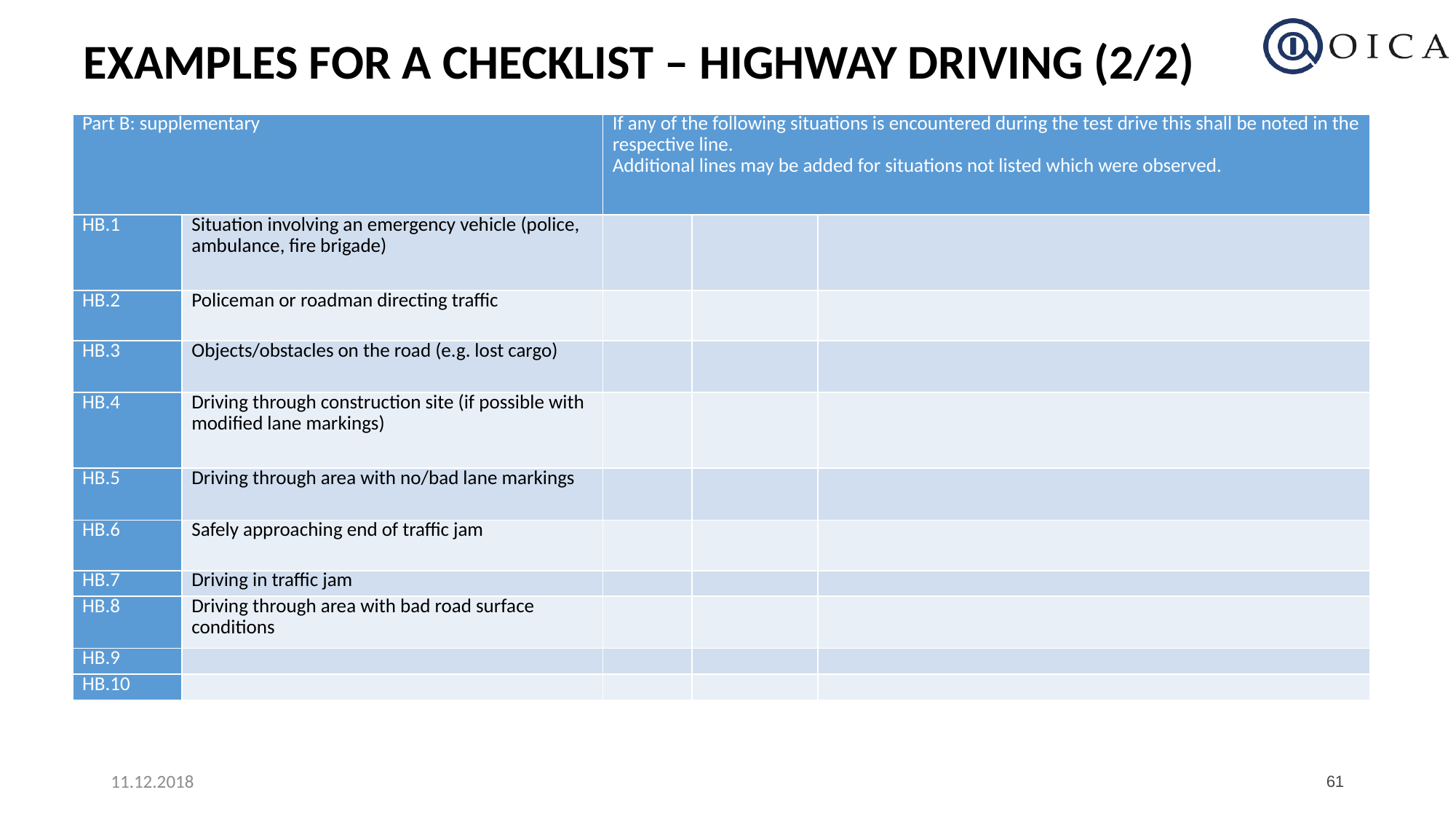

# Examples for a Checklist – Highway driving (2/2)
| Part B: supplementary |  | If any of the following situations is encountered during the test drive this shall be noted in the respective line. Additional lines may be added for situations not listed which were observed. |  |  |
| --- | --- | --- | --- | --- |
| HB.1 | Situation involving an emergency vehicle (police, ambulance, fire brigade) |  |  |  |
| HB.2 | Policeman or roadman directing traffic |  |  |  |
| HB.3 | Objects/obstacles on the road (e.g. lost cargo) |  |  |  |
| HB.4 | Driving through construction site (if possible with modified lane markings) |  |  |  |
| HB.5 | Driving through area with no/bad lane markings |  |  |  |
| HB.6 | Safely approaching end of traffic jam |  |  |  |
| HB.7 | Driving in traffic jam |  |  |  |
| HB.8 | Driving through area with bad road surface conditions |  |  |  |
| HB.9 |  |  |  |  |
| HB.10 |  |  |  |  |
11.12.2018
61